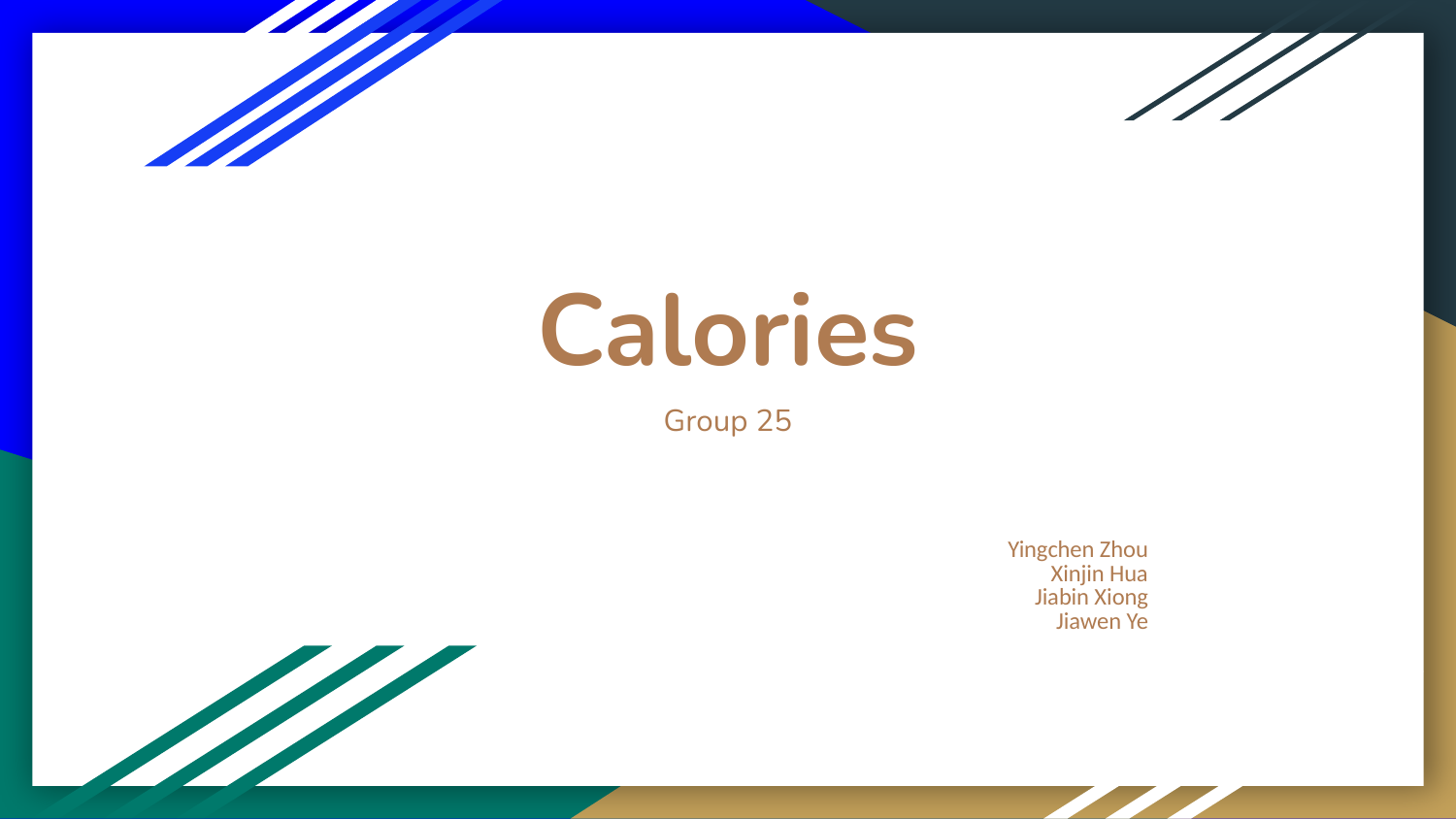

# Calories
Group 25
Yingchen Zhou
Xinjin Hua
Jiabin Xiong
Jiawen Ye